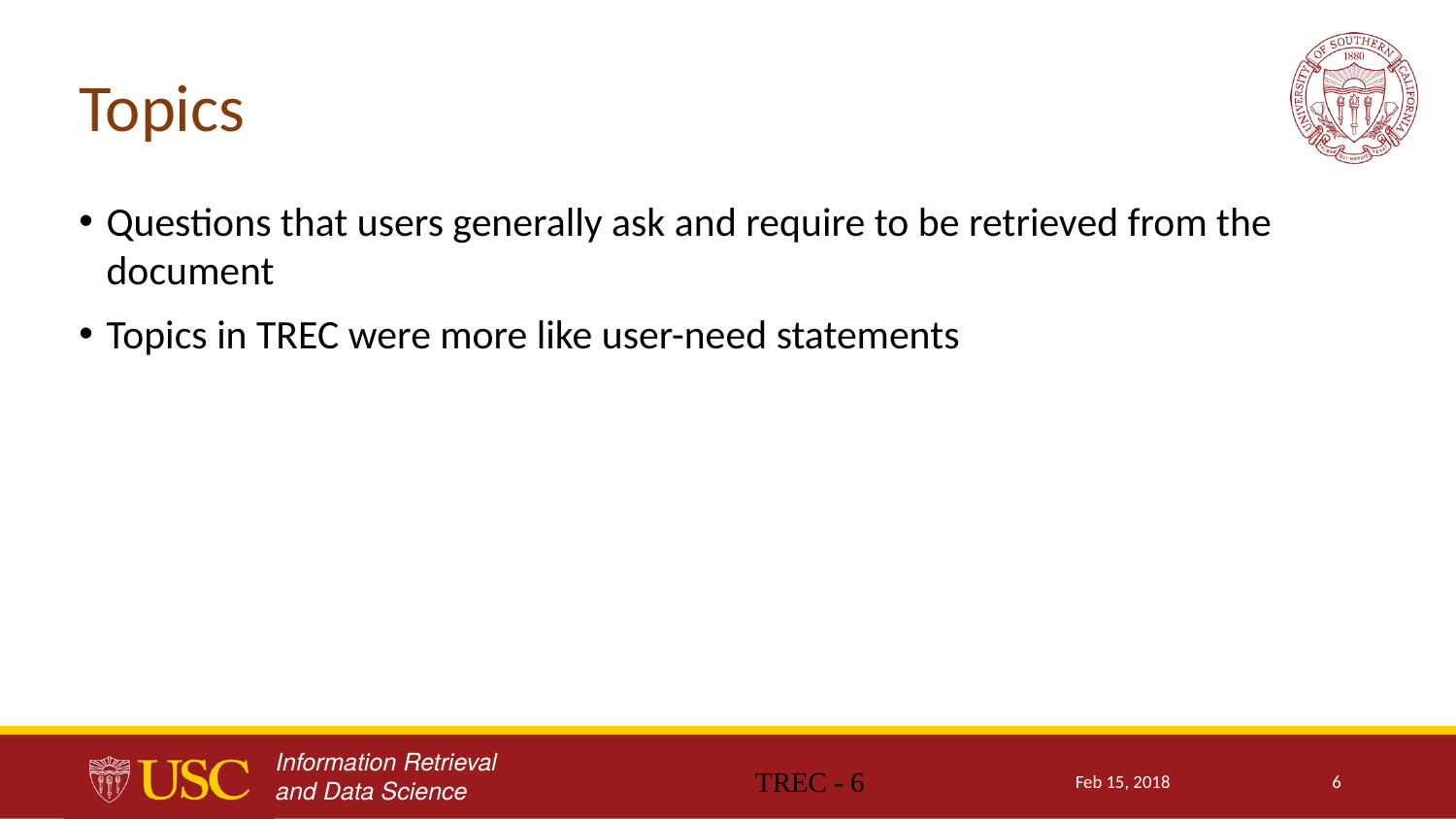

# Topics
Questions that users generally ask and require to be retrieved from the document
Topics in TREC were more like user-need statements

TREC - 6
Feb 15, 2018
6